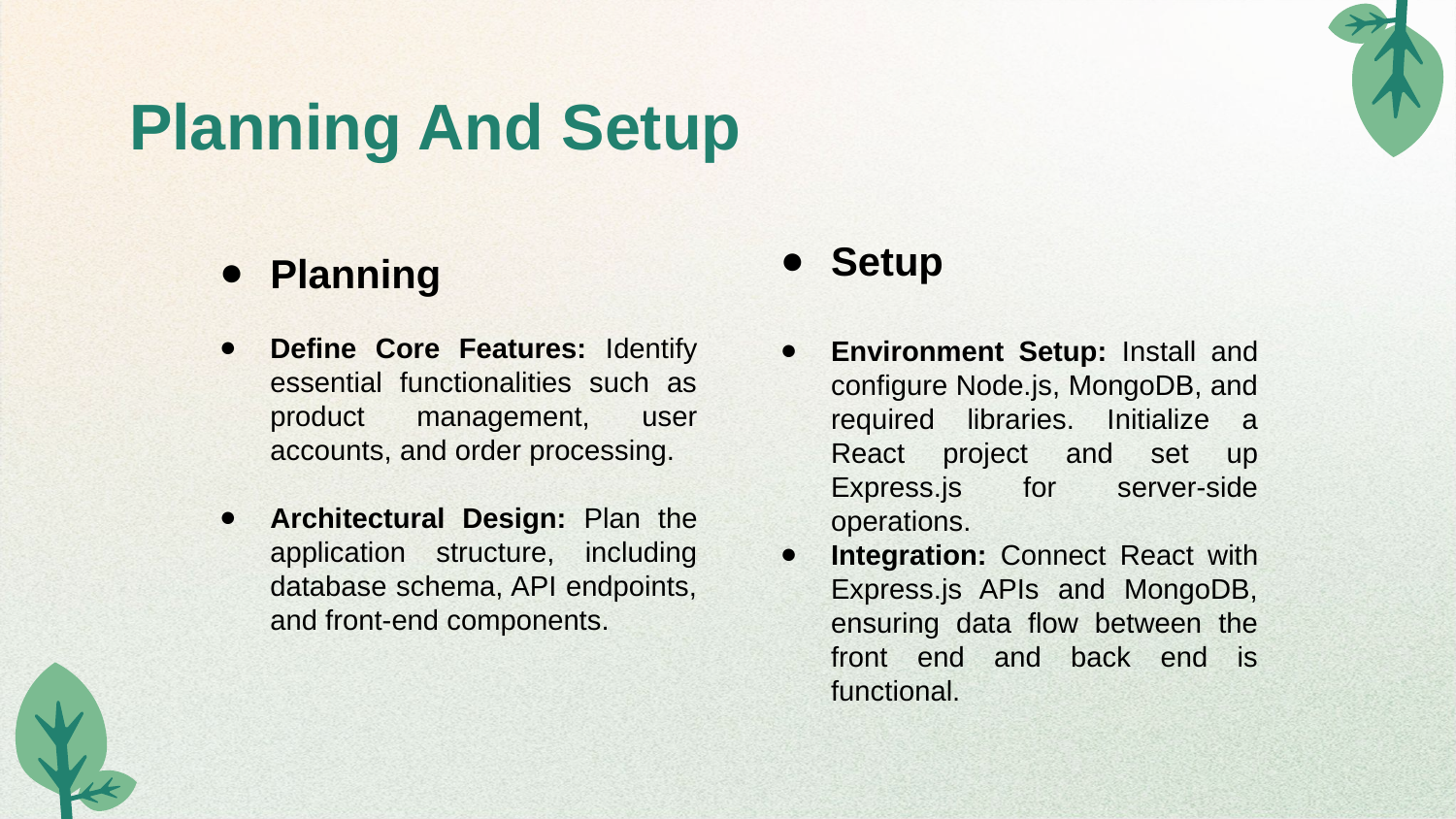

# Planning And Setup
Setup

Environment Setup: Install and configure Node.js, MongoDB, and required libraries. Initialize a React project and set up Express.js for server-side operations.
Integration: Connect React with Express.js APIs and MongoDB, ensuring data flow between the front end and back end is functional.

Planning

Define Core Features: Identify essential functionalities such as product management, user accounts, and order processing.

Architectural Design: Plan the application structure, including database schema, API endpoints, and front-end components.